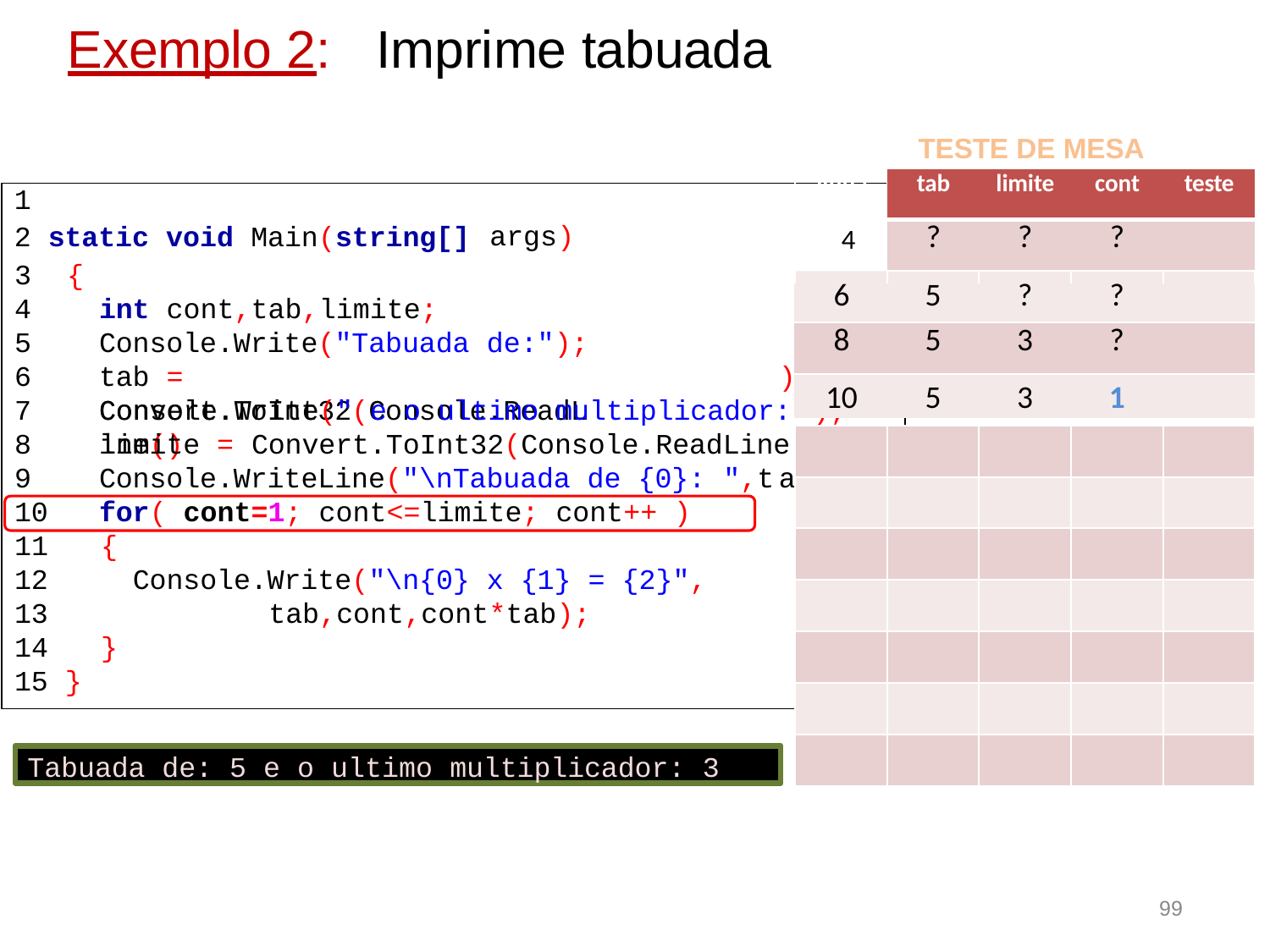

# Exemplo 2:
Imprime tabuada
TESTE DE MESA

| 1 | linha |  | tab | limite | cont | teste |
| --- | --- | --- | --- | --- | --- | --- |
| 2 static void Main(string[] | args) 4 |  | ? | ? | ? |  |

3	{
4
5
6
7
8
9
| 6 | 5 | ? | ? |  |
| --- | --- | --- | --- | --- |
| 8 | 5 | 3 | ? |  |
| 10 | 5 | 3 | 1 |  |
int cont,tab,limite;  Console.Write("Tabuada de:");
tab = Convert.ToInt32(Console.ReadLine()
);
");
Console.Write(" e o ultimo multiplicador:
limite = Convert.ToInt32(Console.ReadLine
());
Console.WriteLine("\nTabuada de {0}: ",t
ab);
10
for( cont=1; cont<=limite; cont++ )

11	{
12
13
14	}
15 }
Console.Write("\n{0} x {1} = {2}",  tab,cont,cont*tab);
Tabuada de: 5 e o ultimo multiplicador: 3
99